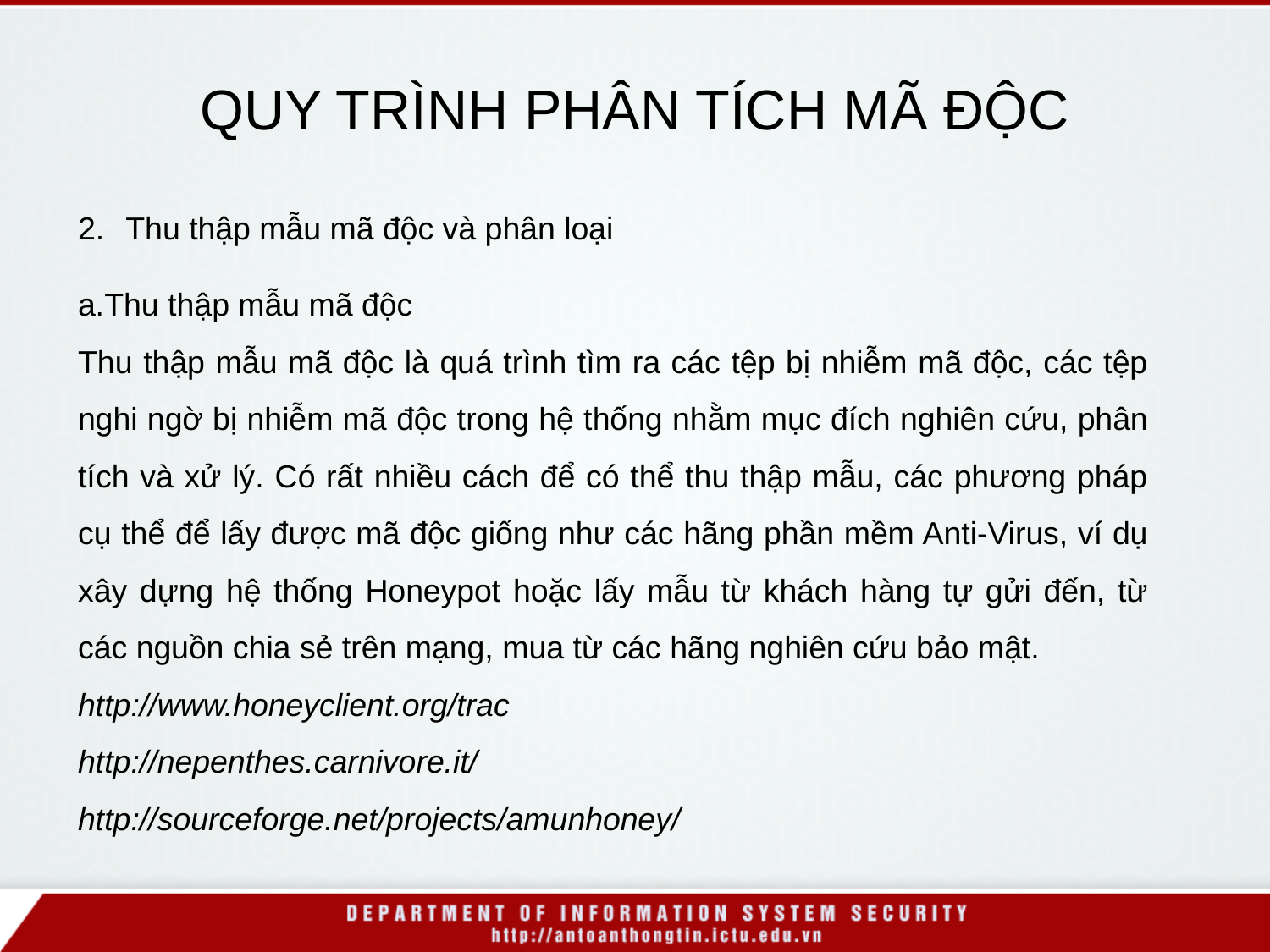

QUY TRÌNH PHÂN TÍCH MÃ ĐỘC
Thu thập mẫu mã độc và phân loại
a.Thu thập mẫu mã độc
Thu thập mẫu mã độc là quá trình tìm ra các tệp bị nhiễm mã độc, các tệp nghi ngờ bị nhiễm mã độc trong hệ thống nhằm mục đích nghiên cứu, phân tích và xử lý. Có rất nhiều cách để có thể thu thập mẫu, các phương pháp cụ thể để lấy được mã độc giống như các hãng phần mềm Anti-Virus, ví dụ xây dựng hệ thống Honeypot hoặc lấy mẫu từ khách hàng tự gửi đến, từ các nguồn chia sẻ trên mạng, mua từ các hãng nghiên cứu bảo mật.
http://www.honeyclient.org/trac
http://nepenthes.carnivore.it/
http://sourceforge.net/projects/amunhoney/